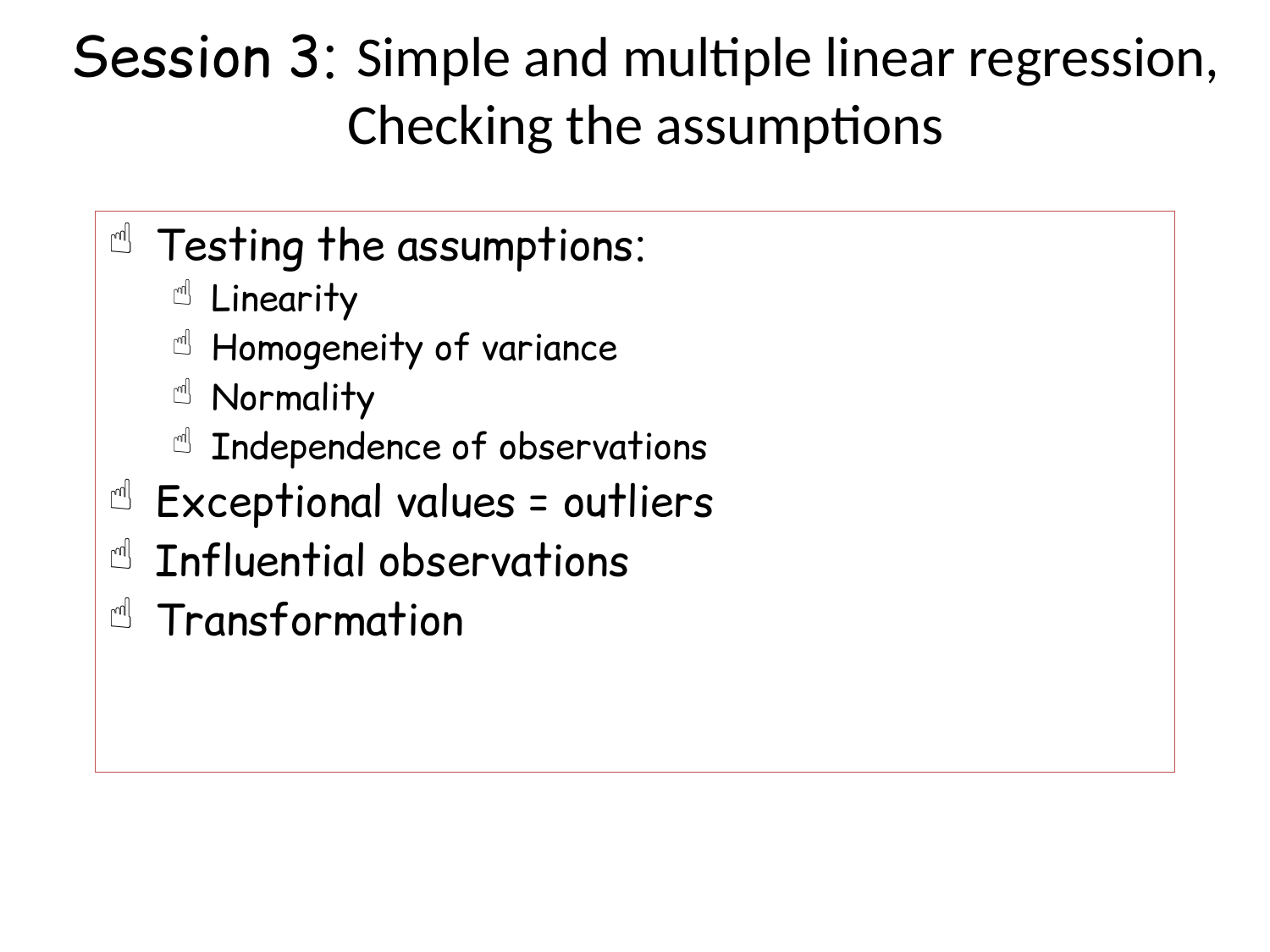

# Session 3: Simple and multiple linear regression, Checking the assumptions
Testing the assumptions:
Linearity
Homogeneity of variance
Normality
Independence of observations
Exceptional values = outliers
Influential observations
Transformation